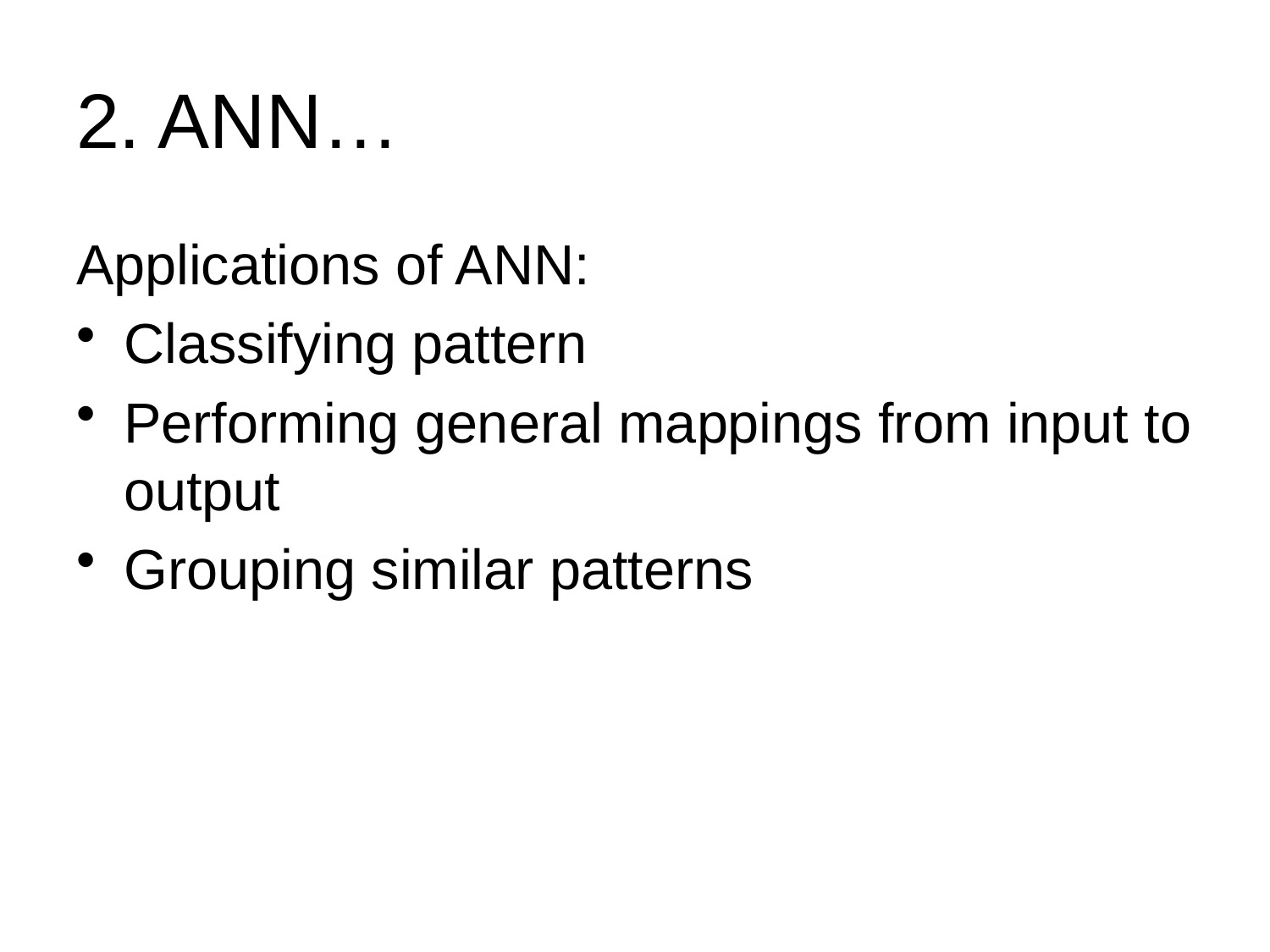

# 2. ANN…
Applications of ANN:
Classifying pattern
Performing general mappings from input to output
Grouping similar patterns